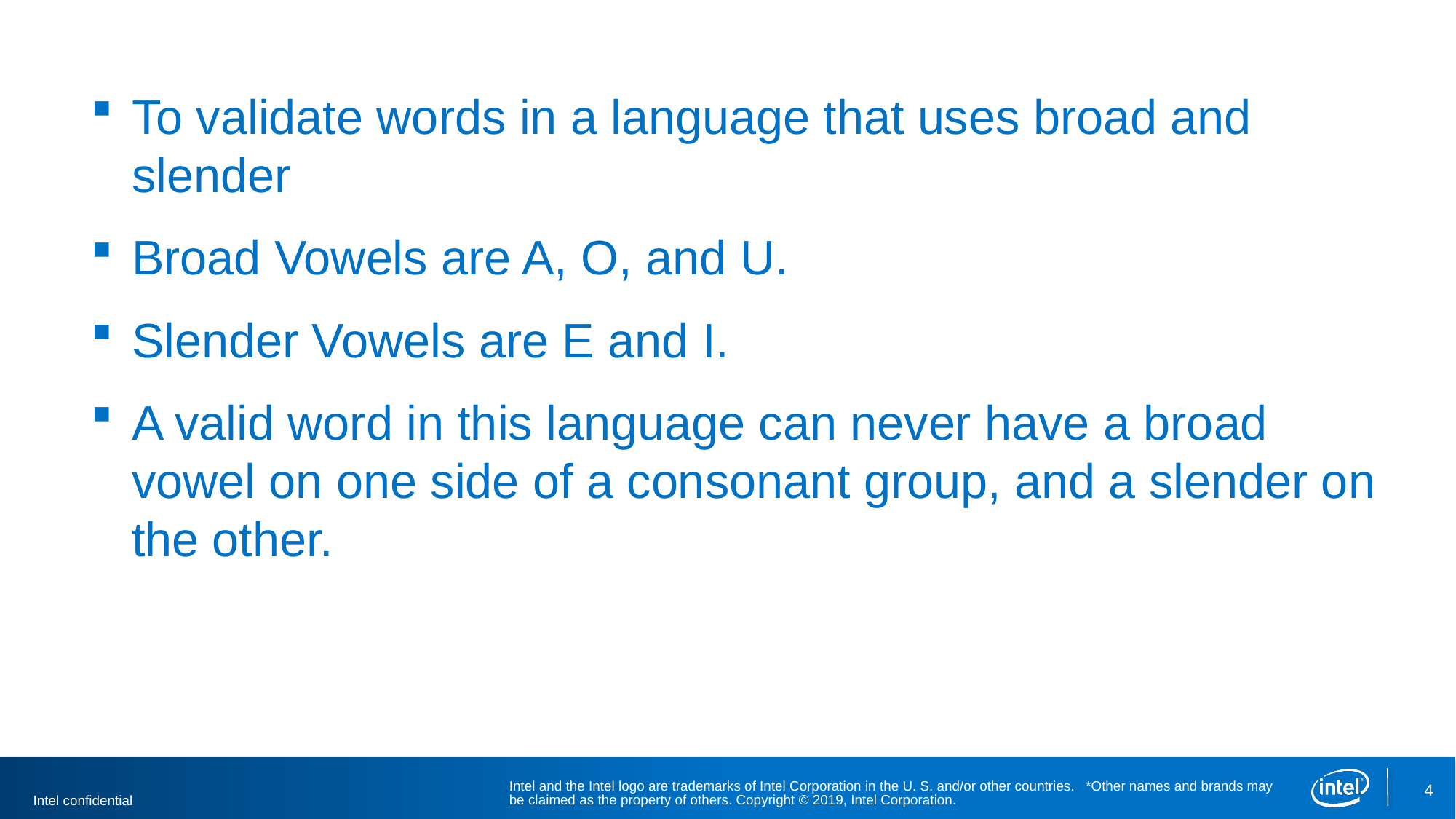

To validate words in a language that uses broad and slender
Broad Vowels are A, O, and U.
Slender Vowels are E and I.
A valid word in this language can never have a broad vowel on one side of a consonant group, and a slender on the other.

Intel and the Intel logo are trademarks of Intel Corporation in the U. S. and/or other countries.   *Other names and brands may be claimed as the property of others. Copyright © 2019, Intel Corporation.
4